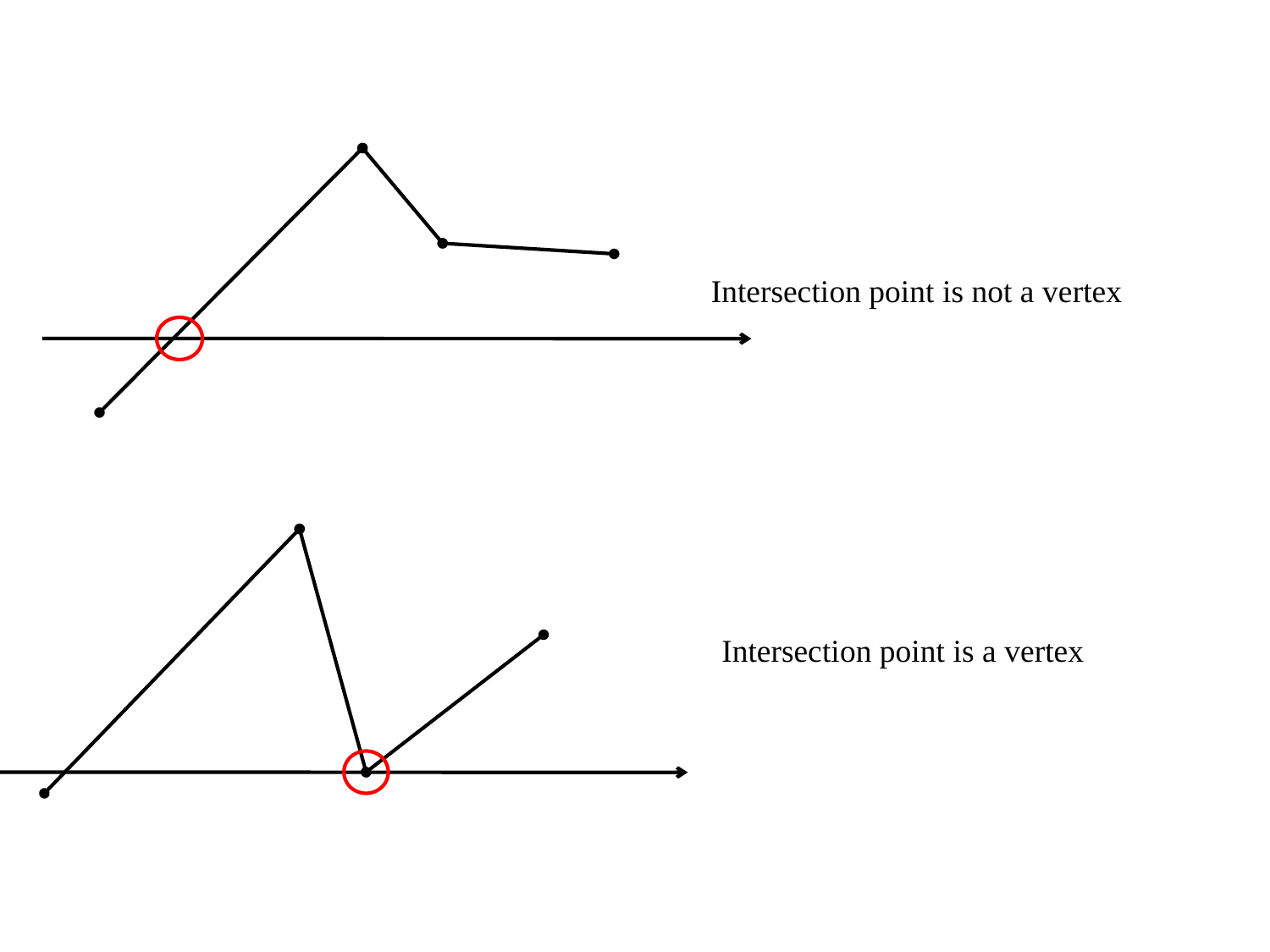

Intersection point is not a vertex

Intersection point is a vertex